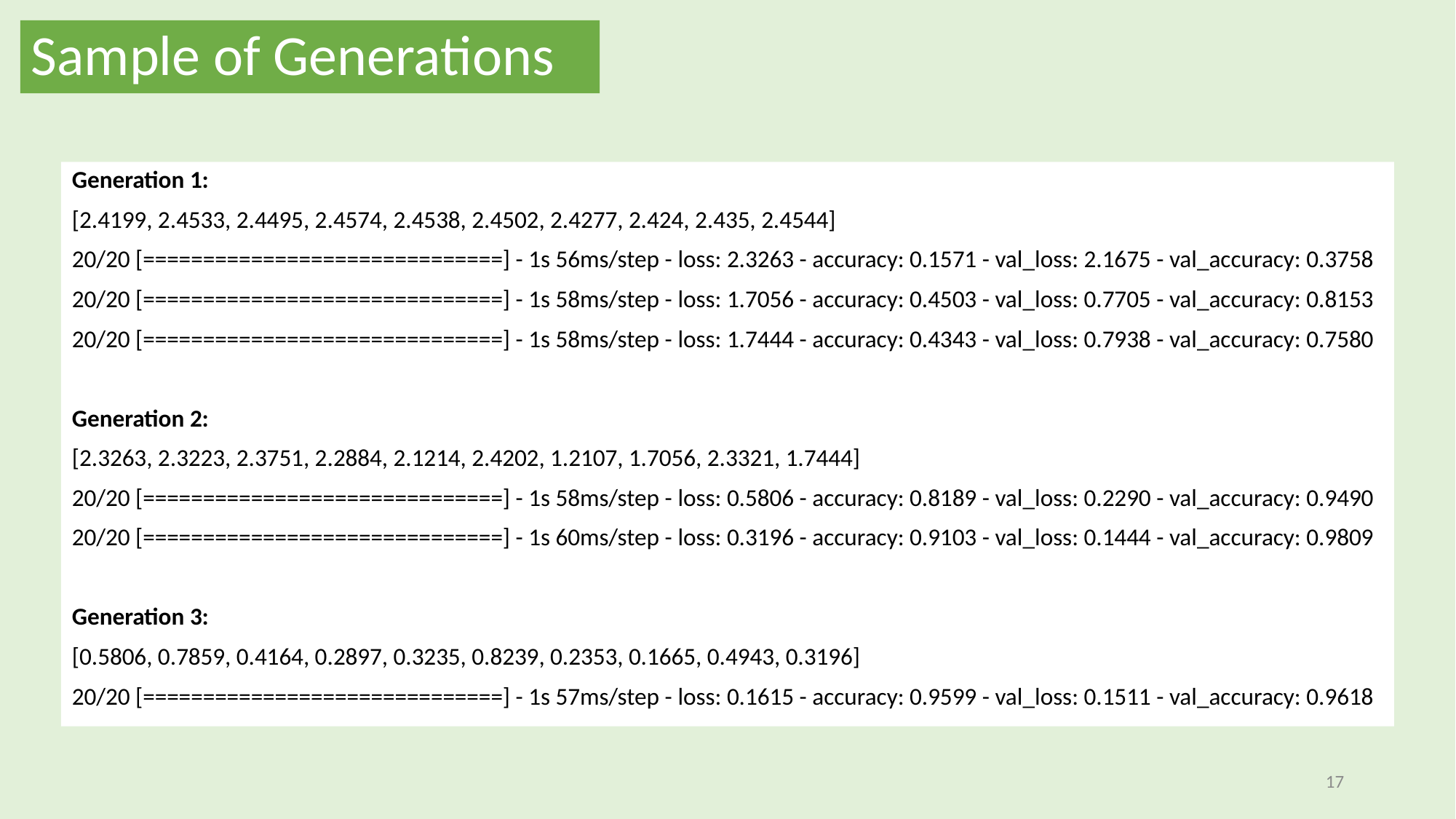

# Sample of Generations
Generation 1:
[2.4199, 2.4533, 2.4495, 2.4574, 2.4538, 2.4502, 2.4277, 2.424, 2.435, 2.4544]
20/20 [==============================] - 1s 56ms/step - loss: 2.3263 - accuracy: 0.1571 - val_loss: 2.1675 - val_accuracy: 0.3758
20/20 [==============================] - 1s 58ms/step - loss: 1.7056 - accuracy: 0.4503 - val_loss: 0.7705 - val_accuracy: 0.8153
20/20 [==============================] - 1s 58ms/step - loss: 1.7444 - accuracy: 0.4343 - val_loss: 0.7938 - val_accuracy: 0.7580

Generation 2:
[2.3263, 2.3223, 2.3751, 2.2884, 2.1214, 2.4202, 1.2107, 1.7056, 2.3321, 1.7444]
20/20 [==============================] - 1s 58ms/step - loss: 0.5806 - accuracy: 0.8189 - val_loss: 0.2290 - val_accuracy: 0.9490
20/20 [==============================] - 1s 60ms/step - loss: 0.3196 - accuracy: 0.9103 - val_loss: 0.1444 - val_accuracy: 0.9809

Generation 3:
[0.5806, 0.7859, 0.4164, 0.2897, 0.3235, 0.8239, 0.2353, 0.1665, 0.4943, 0.3196]
20/20 [==============================] - 1s 57ms/step - loss: 0.1615 - accuracy: 0.9599 - val_loss: 0.1511 - val_accuracy: 0.9618
17